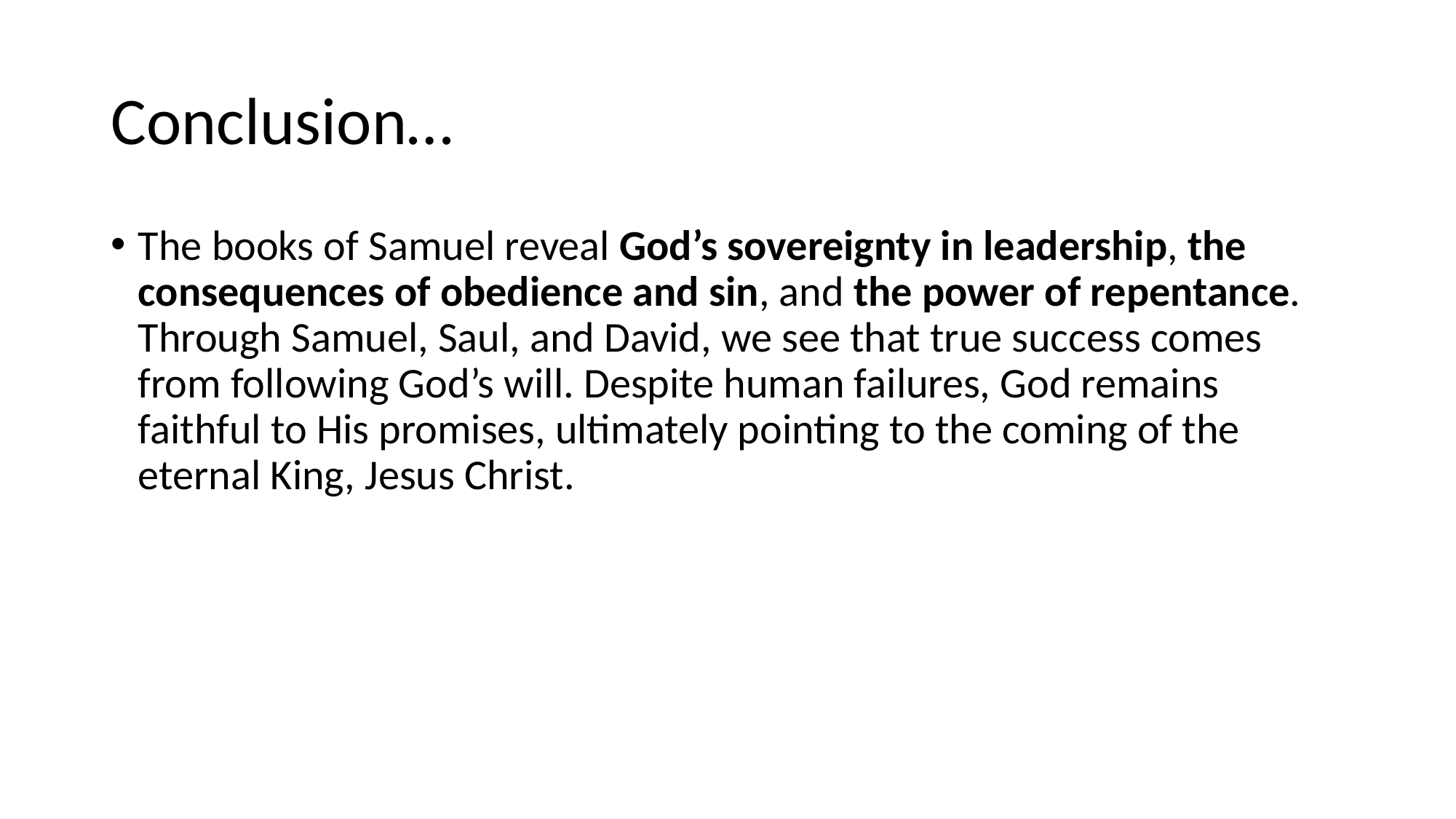

# Conclusion…
The books of Samuel reveal God’s sovereignty in leadership, the consequences of obedience and sin, and the power of repentance. Through Samuel, Saul, and David, we see that true success comes from following God’s will. Despite human failures, God remains faithful to His promises, ultimately pointing to the coming of the eternal King, Jesus Christ.